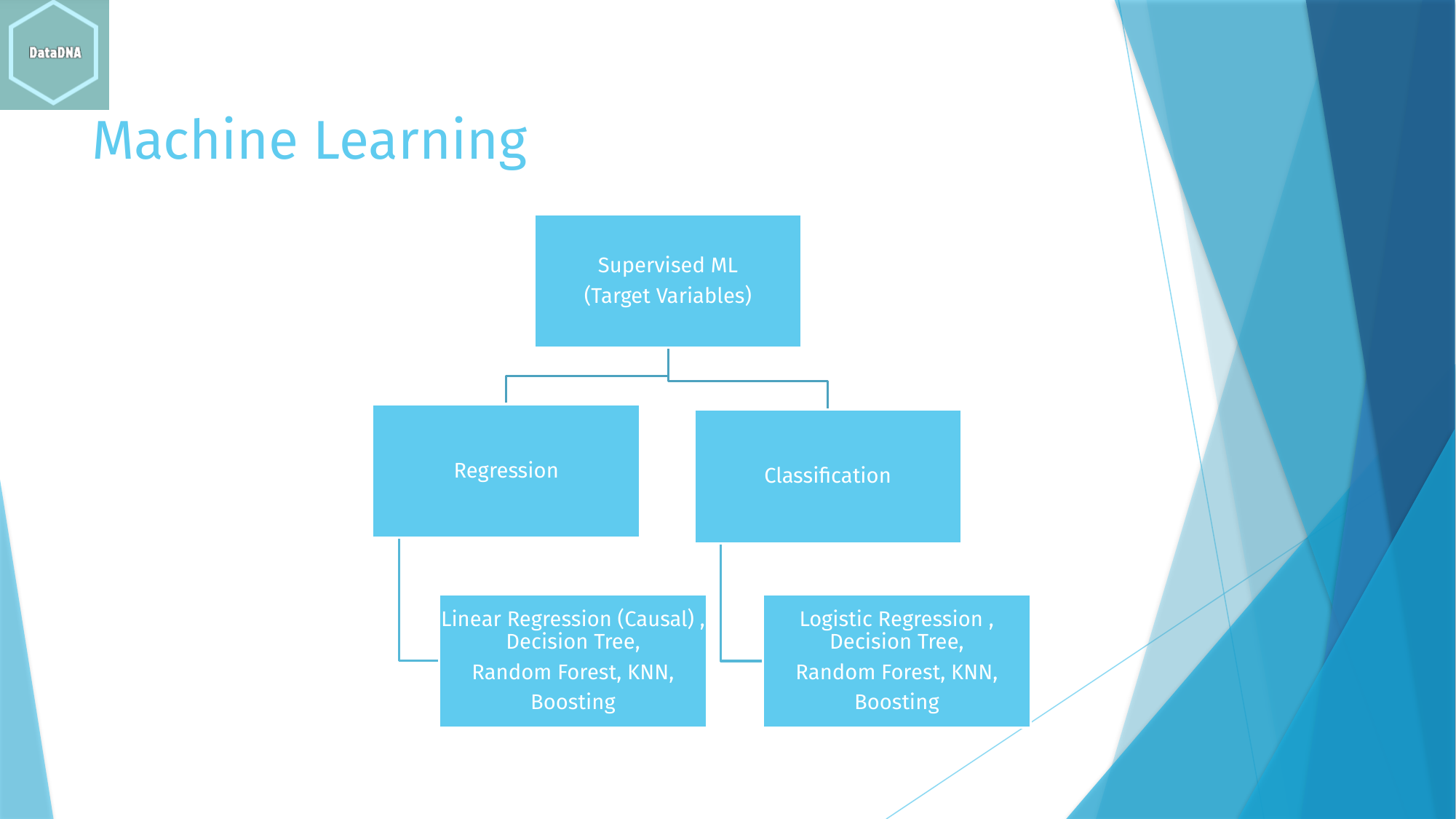

# Machine Learning
Supervised ML
(Target Variables)
Regression
Linear Regression (Causal) , Decision Tree,
Random Forest, KNN,
Boosting
Classification
Logistic Regression , Decision Tree,
Random Forest, KNN,
Boosting